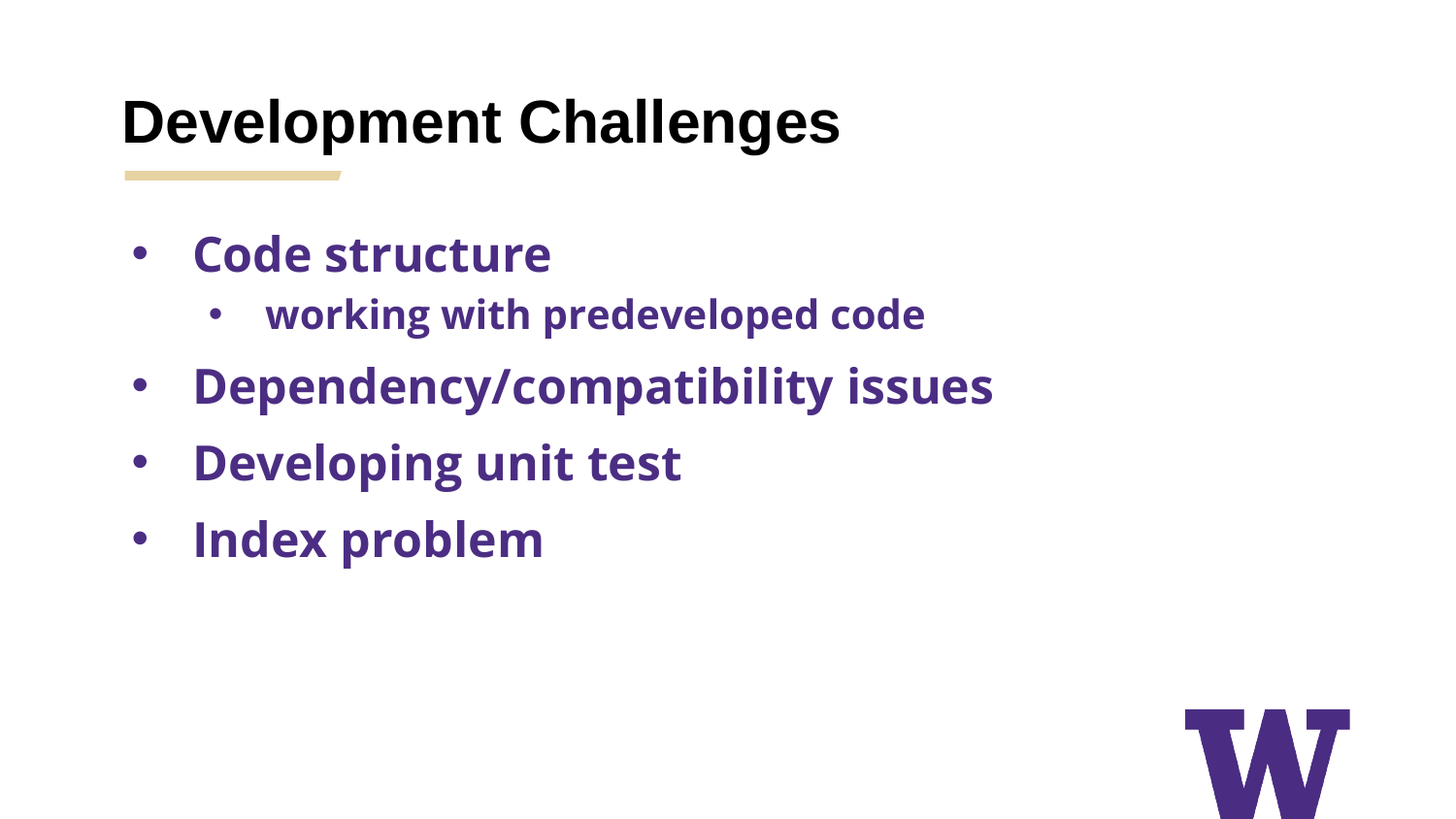

# Development Challenges
Code structure
working with predeveloped code
Dependency/compatibility issues
Developing unit test
Index problem